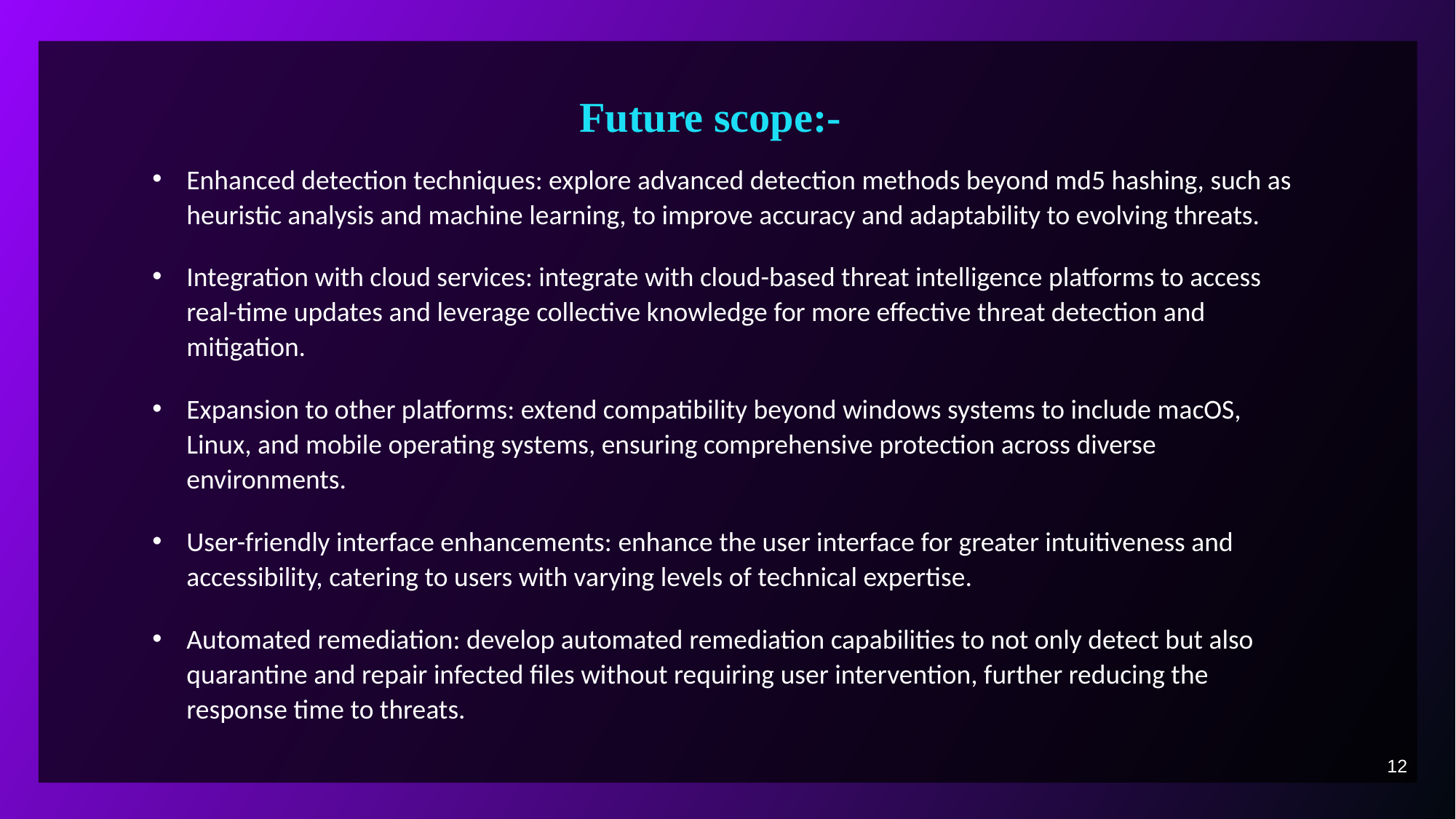

# Future scope:-

Enhanced detection techniques: explore advanced detection methods beyond md5 hashing, such as heuristic analysis and machine learning, to improve accuracy and adaptability to evolving threats.
Integration with cloud services: integrate with cloud-based threat intelligence platforms to access real-time updates and leverage collective knowledge for more effective threat detection and mitigation.
Expansion to other platforms: extend compatibility beyond windows systems to include macOS, Linux, and mobile operating systems, ensuring comprehensive protection across diverse environments.
User-friendly interface enhancements: enhance the user interface for greater intuitiveness and accessibility, catering to users with varying levels of technical expertise.
Automated remediation: develop automated remediation capabilities to not only detect but also quarantine and repair infected files without requiring user intervention, further reducing the response time to threats.
12